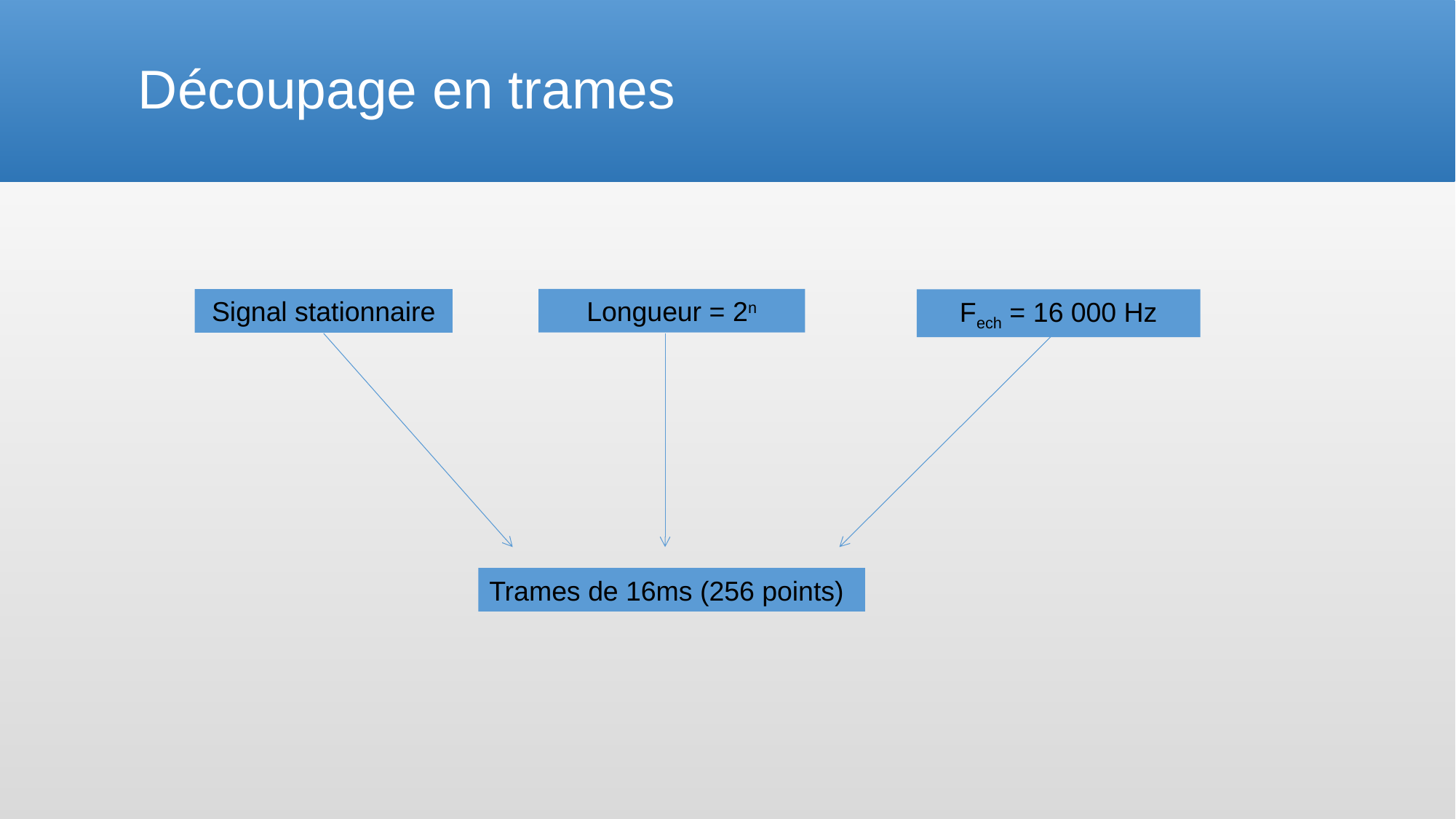

# Découpage en trames

Longueur = 2n
Signal stationnaire
Fech = 16 000 Hz
Trames de 16ms (256 points)